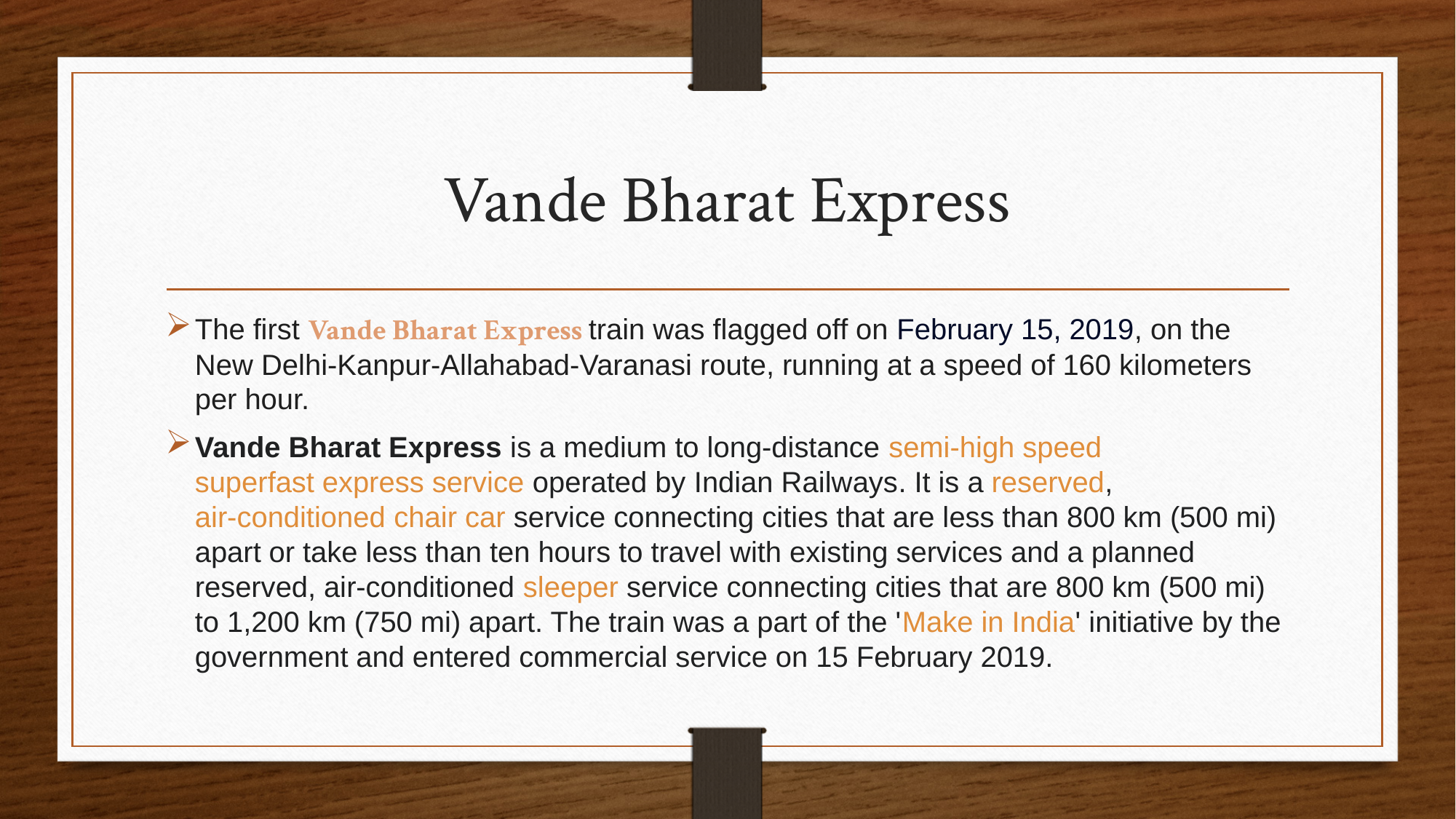

# Vande Bharat Express
The first Vande Bharat Express train was flagged off on February 15, 2019, on the New Delhi-Kanpur-Allahabad-Varanasi route, running at a speed of 160 kilometers per hour.
Vande Bharat Express is a medium to long-distance semi-high speed superfast express service operated by Indian Railways. It is a reserved, air-conditioned chair car service connecting cities that are less than 800 km (500 mi) apart or take less than ten hours to travel with existing services and a planned reserved, air-conditioned sleeper service connecting cities that are 800 km (500 mi) to 1,200 km (750 mi) apart. The train was a part of the 'Make in India' initiative by the government and entered commercial service on 15 February 2019.